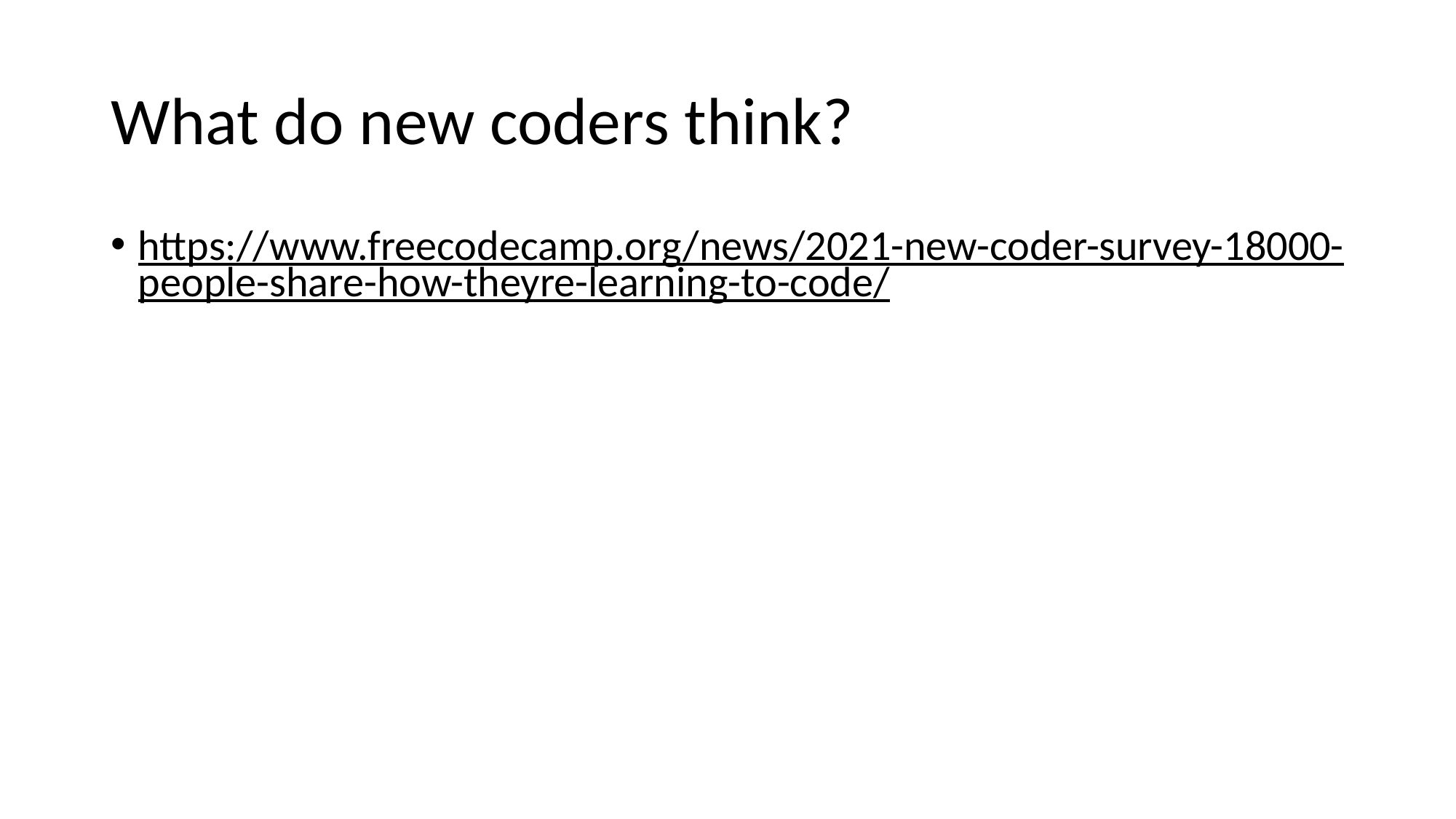

# What do new coders think?
https://www.freecodecamp.org/news/2021-new-coder-survey-18000-people-share-how-theyre-learning-to-code/